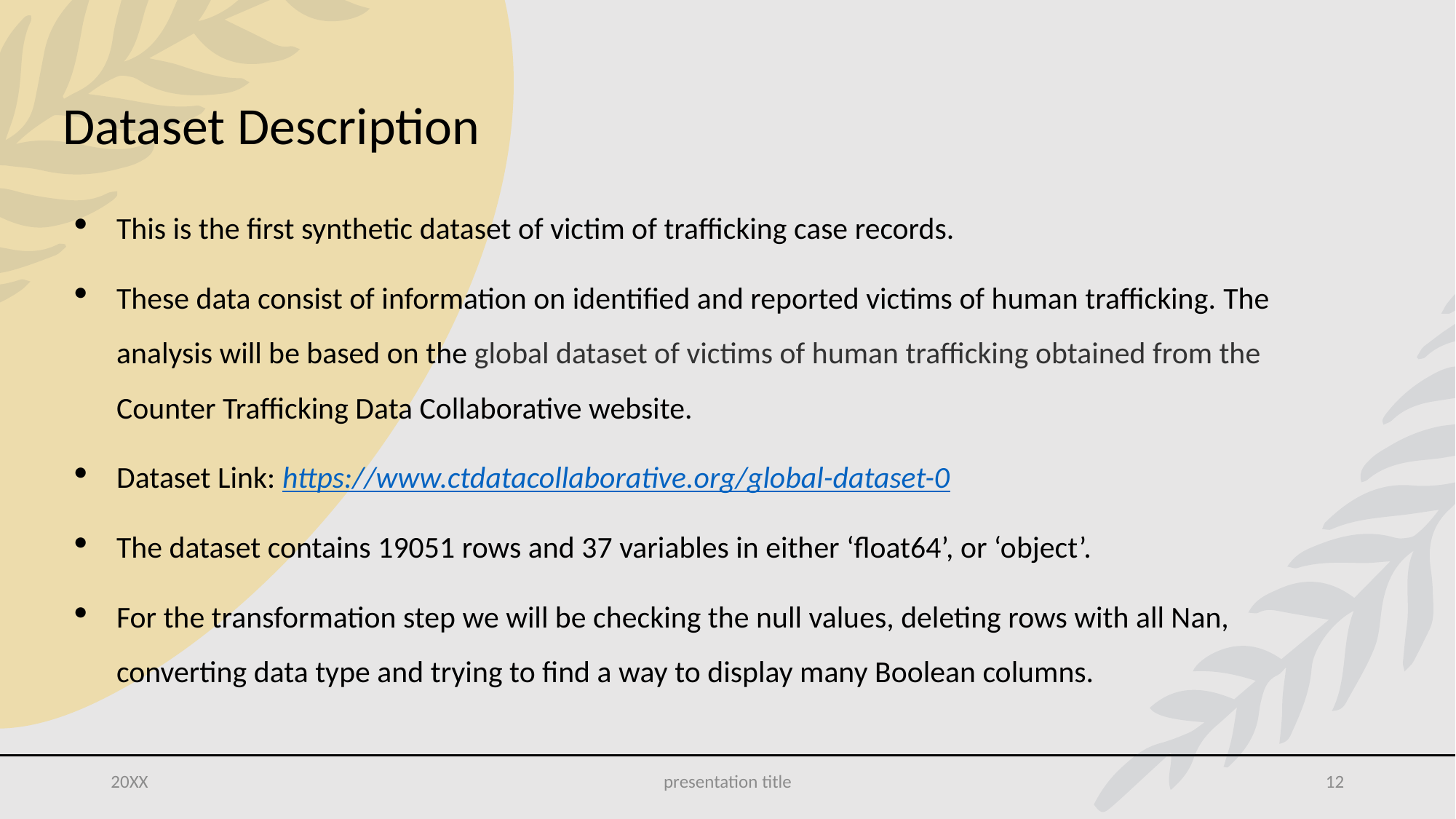

# Dataset Description
This is the first synthetic dataset of victim of trafficking case records.
These data consist of information on identified and reported victims of human trafficking. The analysis will be based on the global dataset of victims of human trafficking obtained from the Counter Trafficking Data Collaborative website.
Dataset Link: https://www.ctdatacollaborative.org/global-dataset-0
The dataset contains 19051 rows and 37 variables in either ‘float64’, or ‘object’.
For the transformation step we will be checking the null values, deleting rows with all Nan, converting data type and trying to find a way to display many Boolean columns.

20XX
presentation title
12